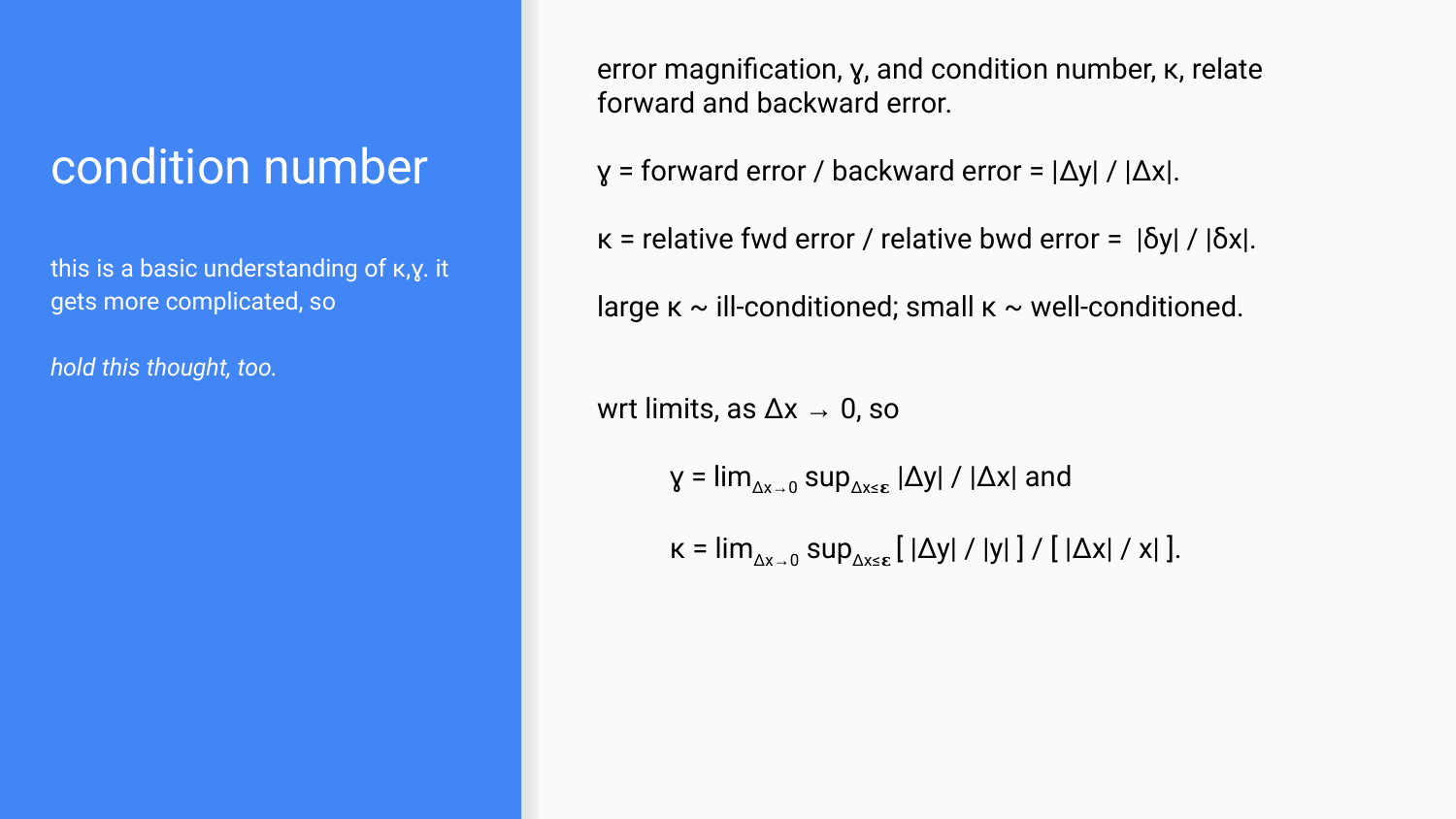

error magnification, ɣ, and condition number, κ, relate forward and backward error.

ɣ = forward error / backward error = |∆y| / |∆x|.

κ = relative fwd error / relative bwd error =  |δy| / |δx|.

large κ ~ ill-conditioned; small κ ~ well-conditioned.

wrt limits, as ∆x → 0, so

ɣ = lim∆x→0 sup∆x≤𝛆 |∆y| / |∆x| and

κ = lim∆x→0 sup∆x≤𝛆 [ |∆y| / |y| ] / [ |∆x| / x| ].
# condition number
this is a basic understanding of κ,ɣ. it gets more complicated, so
hold this thought, too.